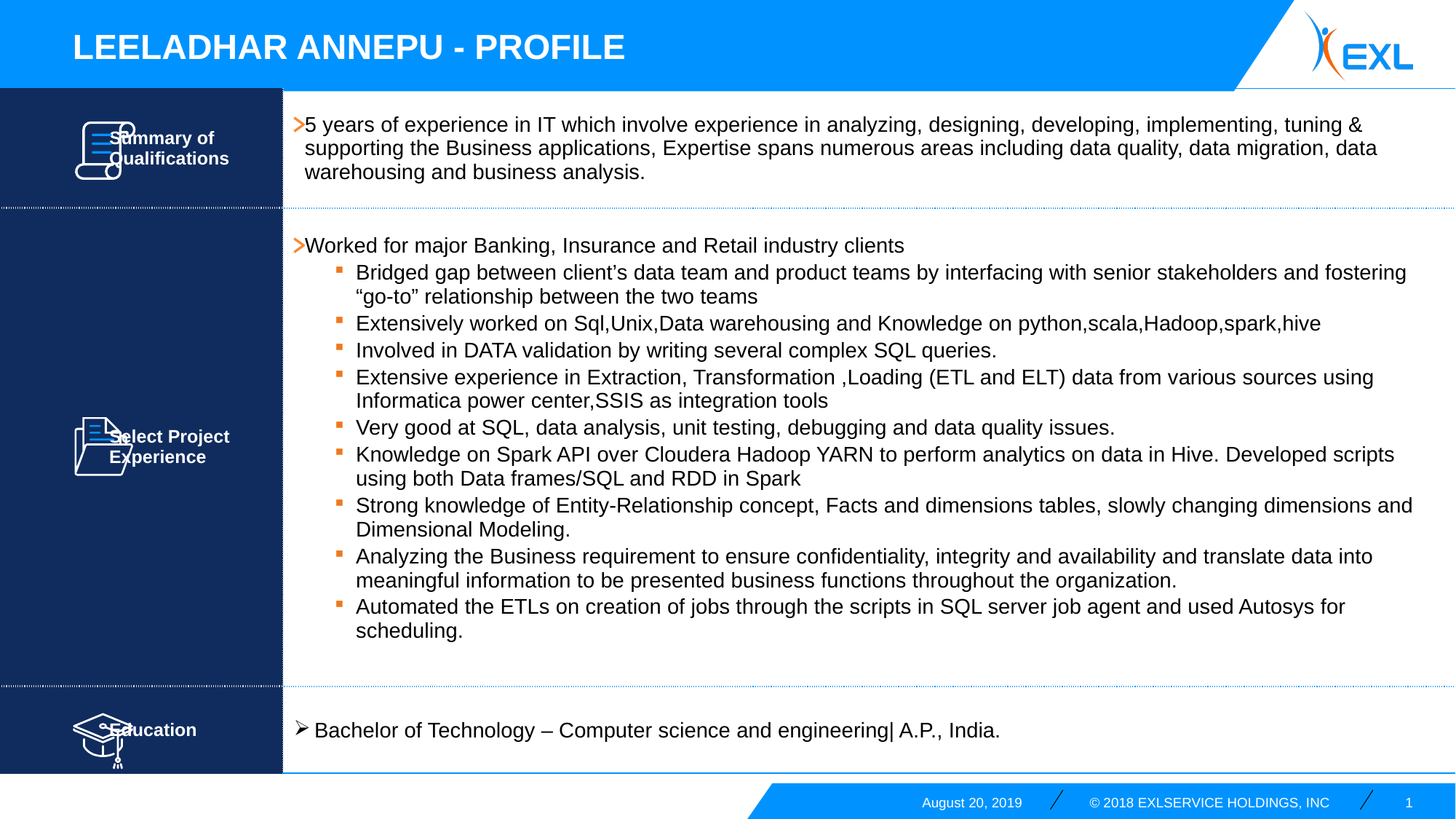

Leeladhar Annepu - Profile
| Summary of Qualifications | 5 years of experience in IT which involve experience in analyzing, designing, developing, implementing, tuning & supporting the Business applications, Expertise spans numerous areas including data quality, data migration, data warehousing and business analysis. |
| --- | --- |
| Select Project Experience | Worked for major Banking, Insurance and Retail industry clients Bridged gap between client’s data team and product teams by interfacing with senior stakeholders and fostering “go-to” relationship between the two teams Extensively worked on Sql,Unix,Data warehousing and Knowledge on python,scala,Hadoop,spark,hive Involved in DATA validation by writing several complex SQL queries. Extensive experience in Extraction, Transformation ,Loading (ETL and ELT) data from various sources using Informatica power center,SSIS as integration tools Very good at SQL, data analysis, unit testing, debugging and data quality issues. Knowledge on Spark API over Cloudera Hadoop YARN to perform analytics on data in Hive. Developed scripts using both Data frames/SQL and RDD in Spark Strong knowledge of Entity-Relationship concept, Facts and dimensions tables, slowly changing dimensions and Dimensional Modeling. Analyzing the Business requirement to ensure confidentiality, integrity and availability and translate data into meaningful information to be presented business functions throughout the organization. Automated the ETLs on creation of jobs through the scripts in SQL server job agent and used Autosys for scheduling. |
| Education | Bachelor of Technology – Computer science and engineering| A.P., India. |